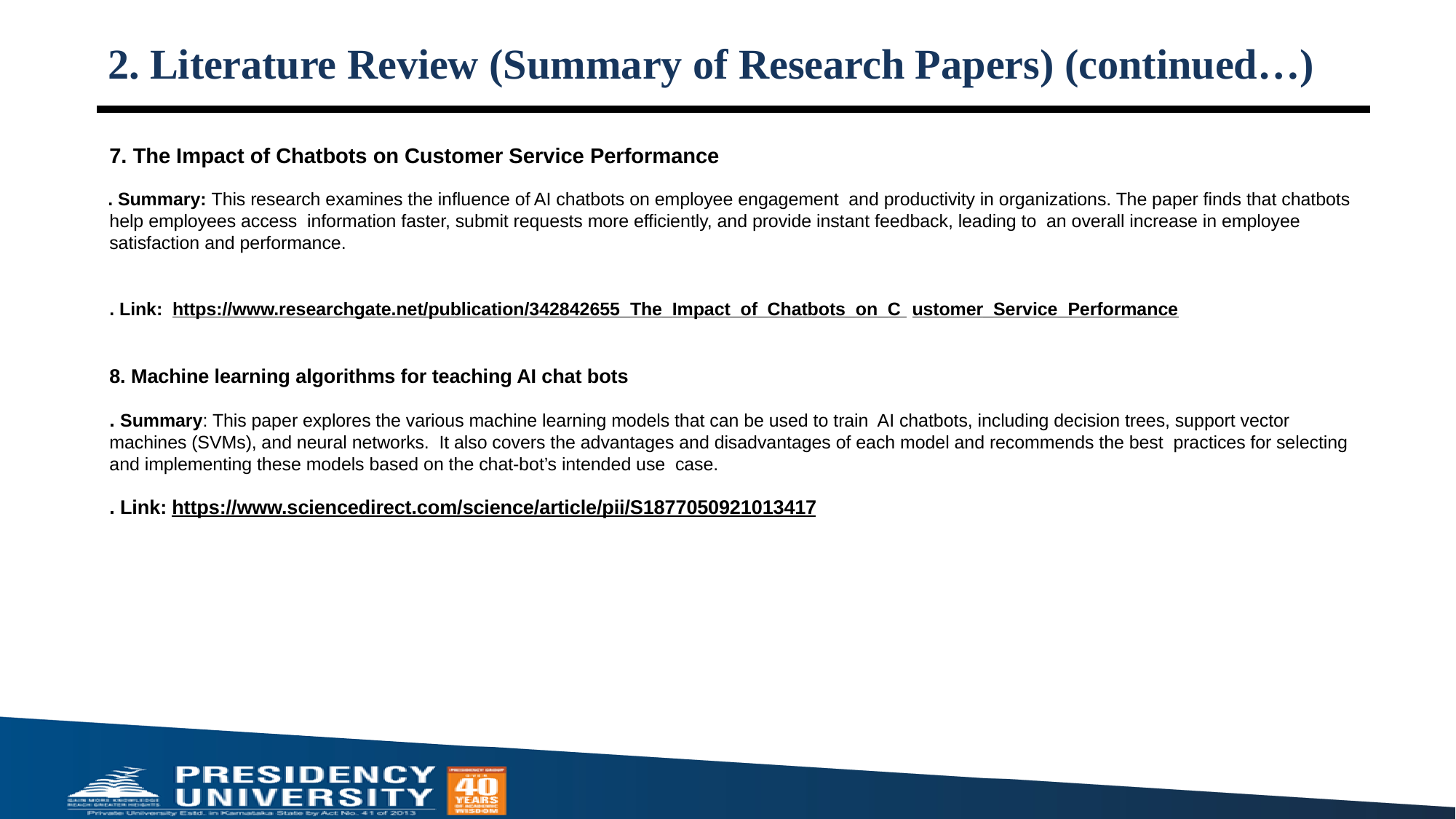

# 2. Literature Review (Summary of Research Papers) (continued…)
7. The Impact of Chatbots on Customer Service Performance
. Summary: This research examines the influence of AI chatbots on employee engagement  and productivity in organizations. The paper finds that chatbots help employees access  information faster, submit requests more efficiently, and provide instant feedback, leading to  an overall increase in employee satisfaction and performance.

. Link:  https://www.researchgate.net/publication/342842655_The_Impact_of_Chatbots_on_C  ustomer_Service_Performance

8. Machine learning algorithms for teaching AI chat bots
. Summary: This paper explores the various machine learning models that can be used to train  AI chatbots, including decision trees, support vector machines (SVMs), and neural networks.  It also covers the advantages and disadvantages of each model and recommends the best  practices for selecting and implementing these models based on the chat-bot’s intended use  case.
. Link: https://www.sciencedirect.com/science/article/pii/S1877050921013417